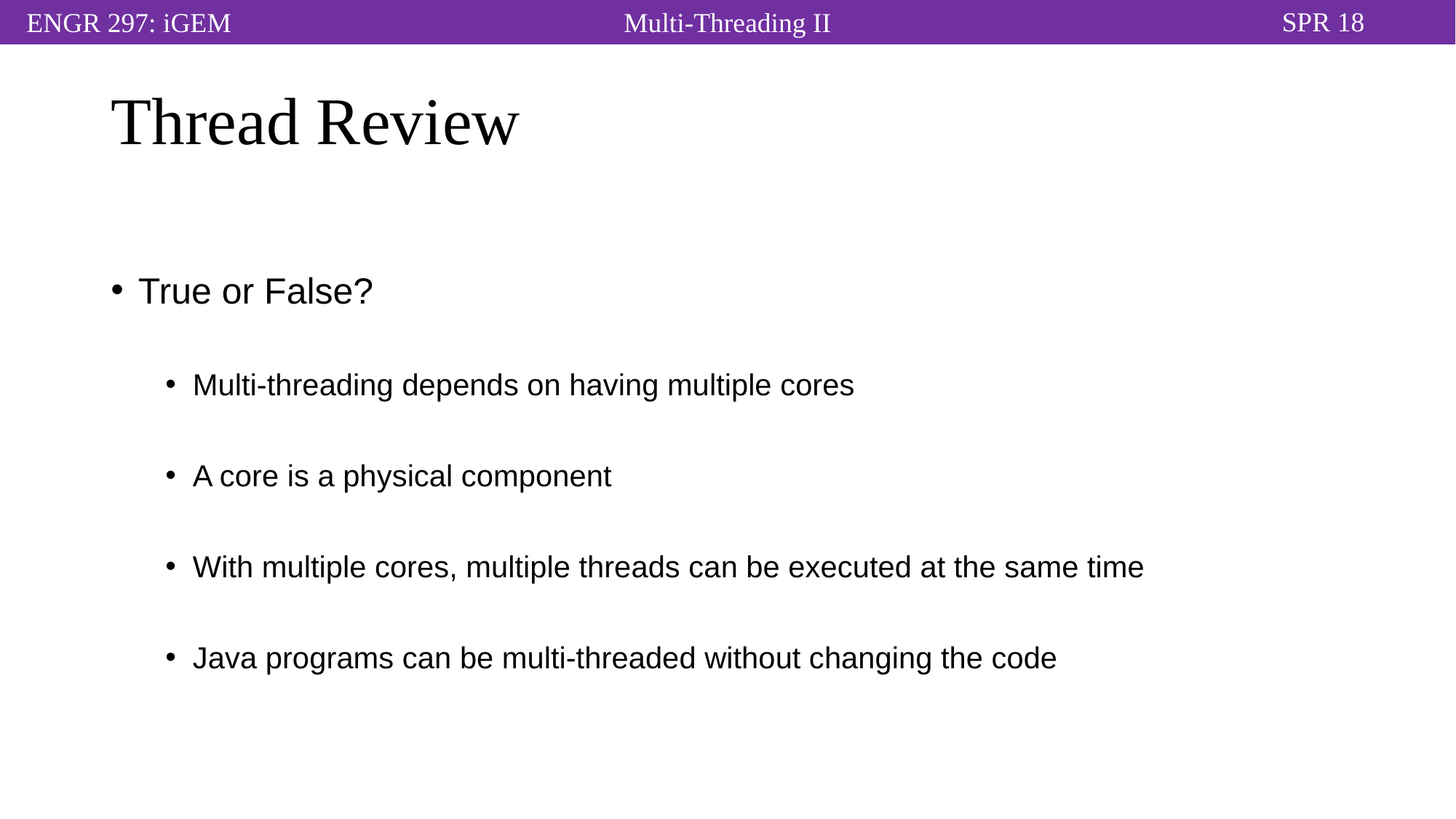

# Thread Review
True or False?
Multi-threading depends on having multiple cores
A core is a physical component
With multiple cores, multiple threads can be executed at the same time
Java programs can be multi-threaded without changing the code